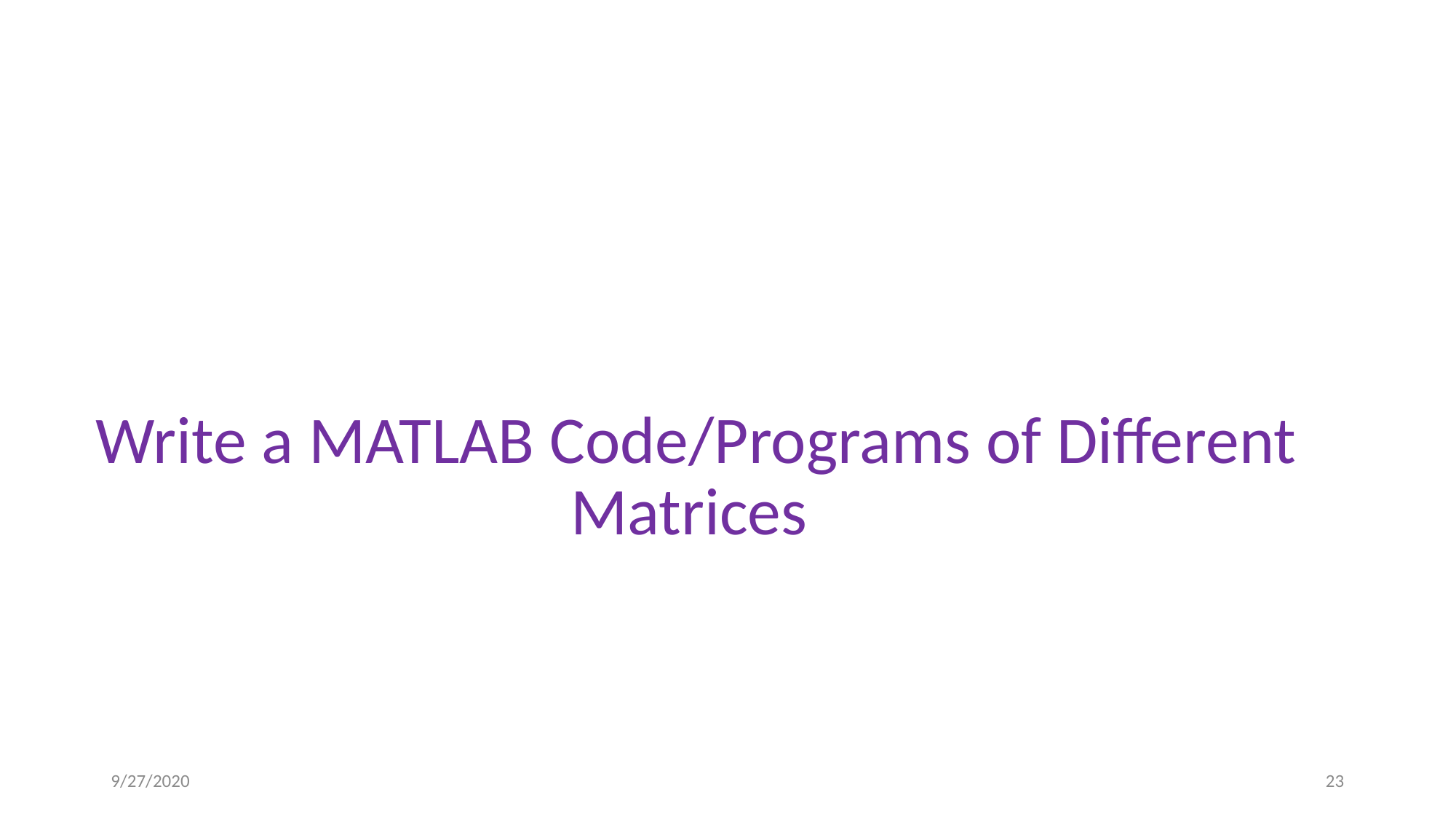

# Write a MATLAB Code/Programs of Different Matrices
9/27/2020
23